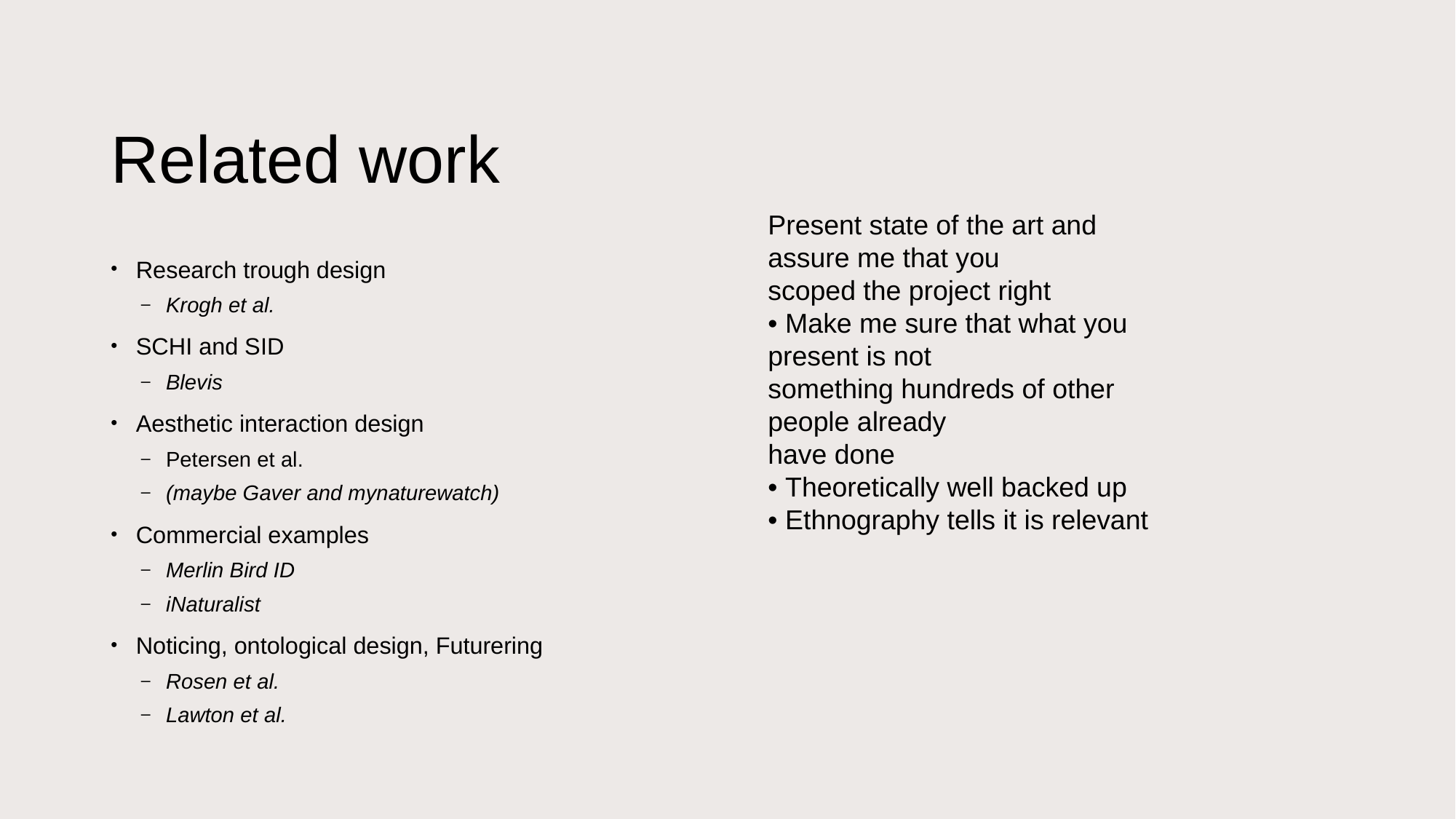

# Related work
Present state of the art and assure me that you
scoped the project right
• Make me sure that what you present is not
something hundreds of other people already
have done
• Theoretically well backed up
• Ethnography tells it is relevant
Research trough design
Krogh et al.
SCHI and SID
Blevis
Aesthetic interaction design
Petersen et al.
(maybe Gaver and mynaturewatch)
Commercial examples
Merlin Bird ID
iNaturalist
Noticing, ontological design, Futurering
Rosen et al.
Lawton et al.